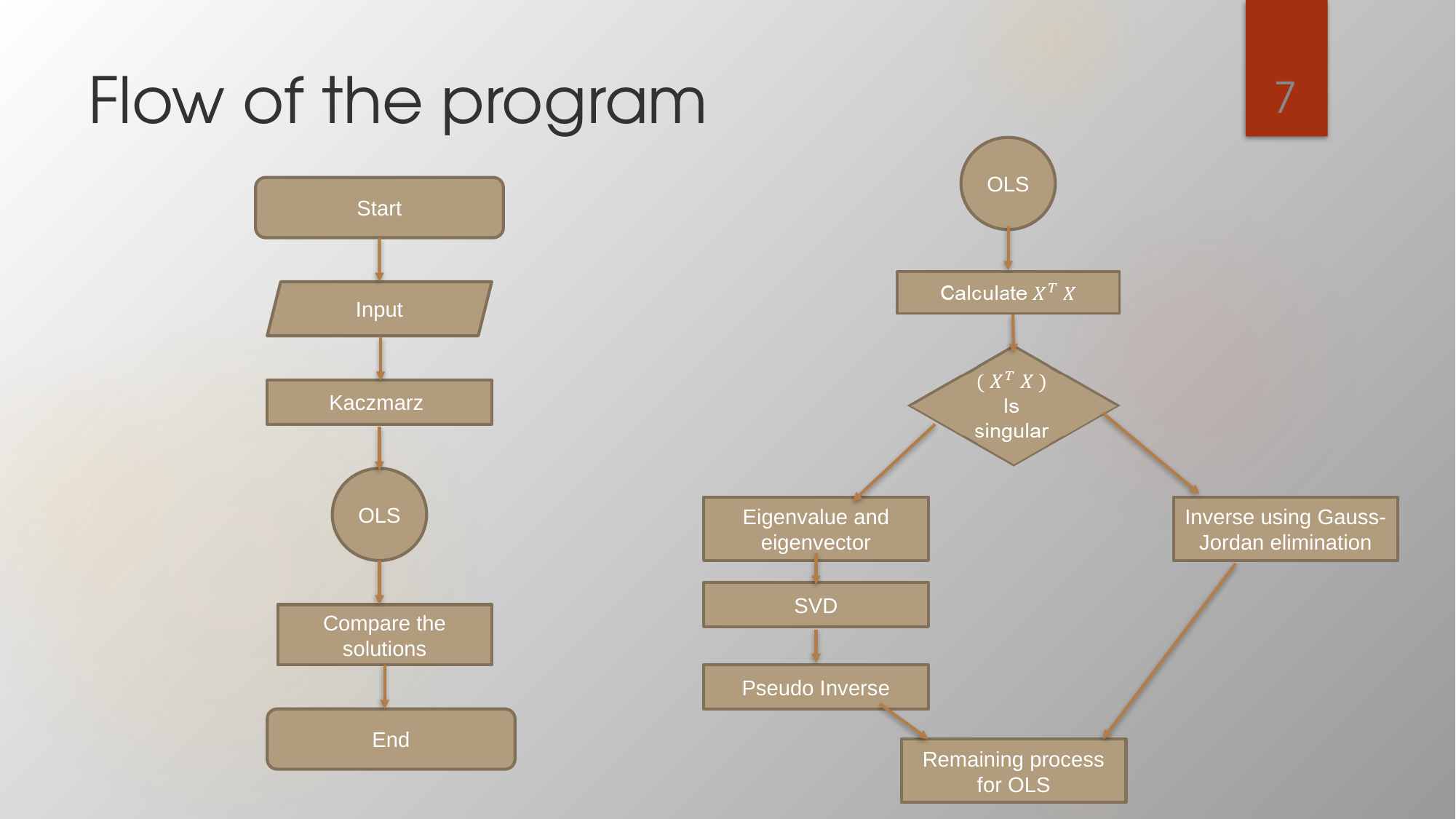

7
# Flow of the program
OLS
Start

Input

Kaczmarz
OLS
Inverse using Gauss-Jordan elimination
Eigenvalue and eigenvector
SVD
Compare the solutions
Pseudo Inverse
End
Remaining process for OLS